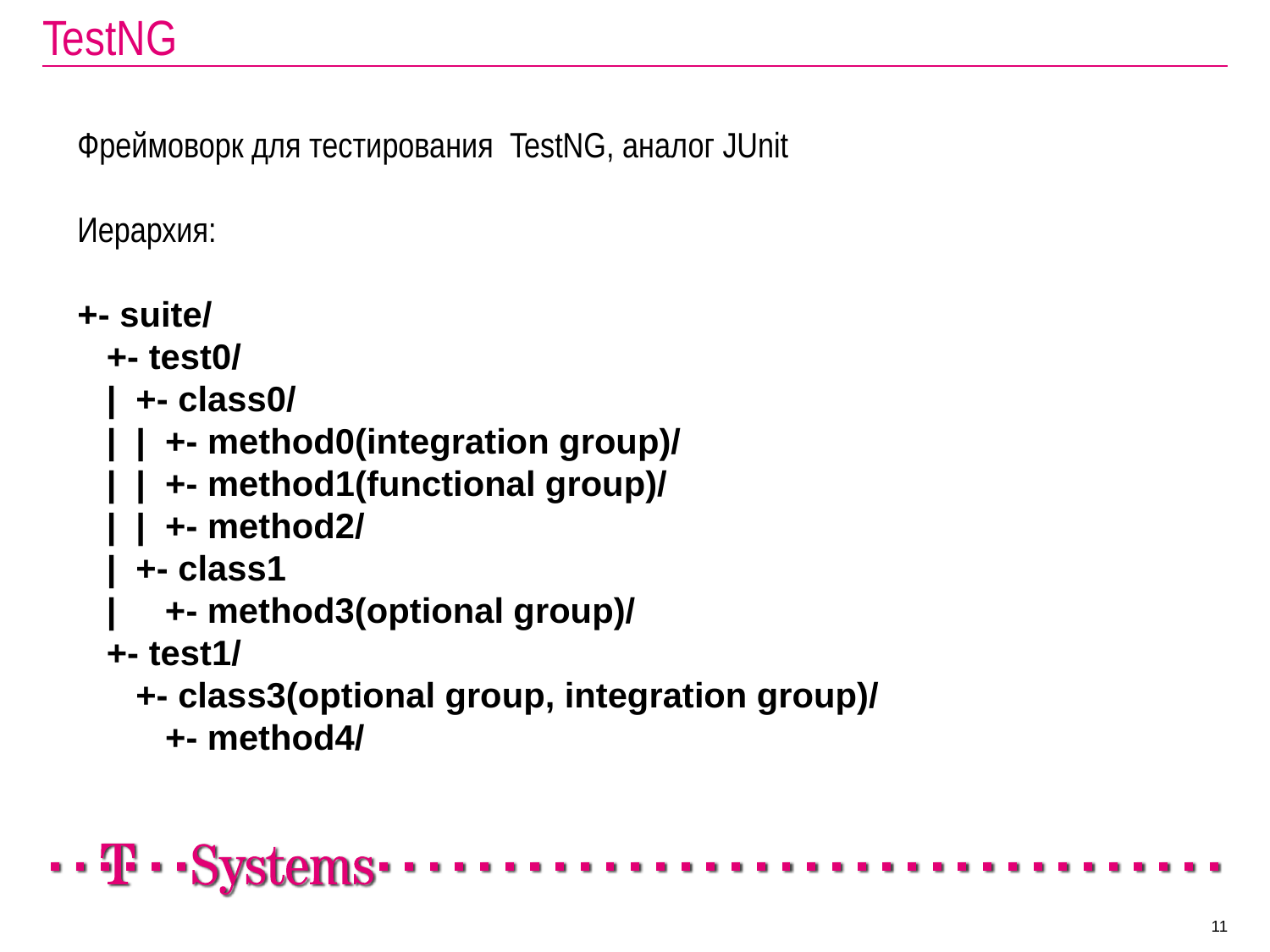

# TestNG
Фреймоворк для тестирования  TestNG, аналог JUnit

Иерархия:

+- suite/
   +- test0/
   |  +- class0/
   |  |  +- method0(integration group)/
   |  |  +- method1(functional group)/
   |  |  +- method2/
   |  +- class1
   |     +- method3(optional group)/
   +- test1/
      +- class3(optional group, integration group)/
         +- method4/

11